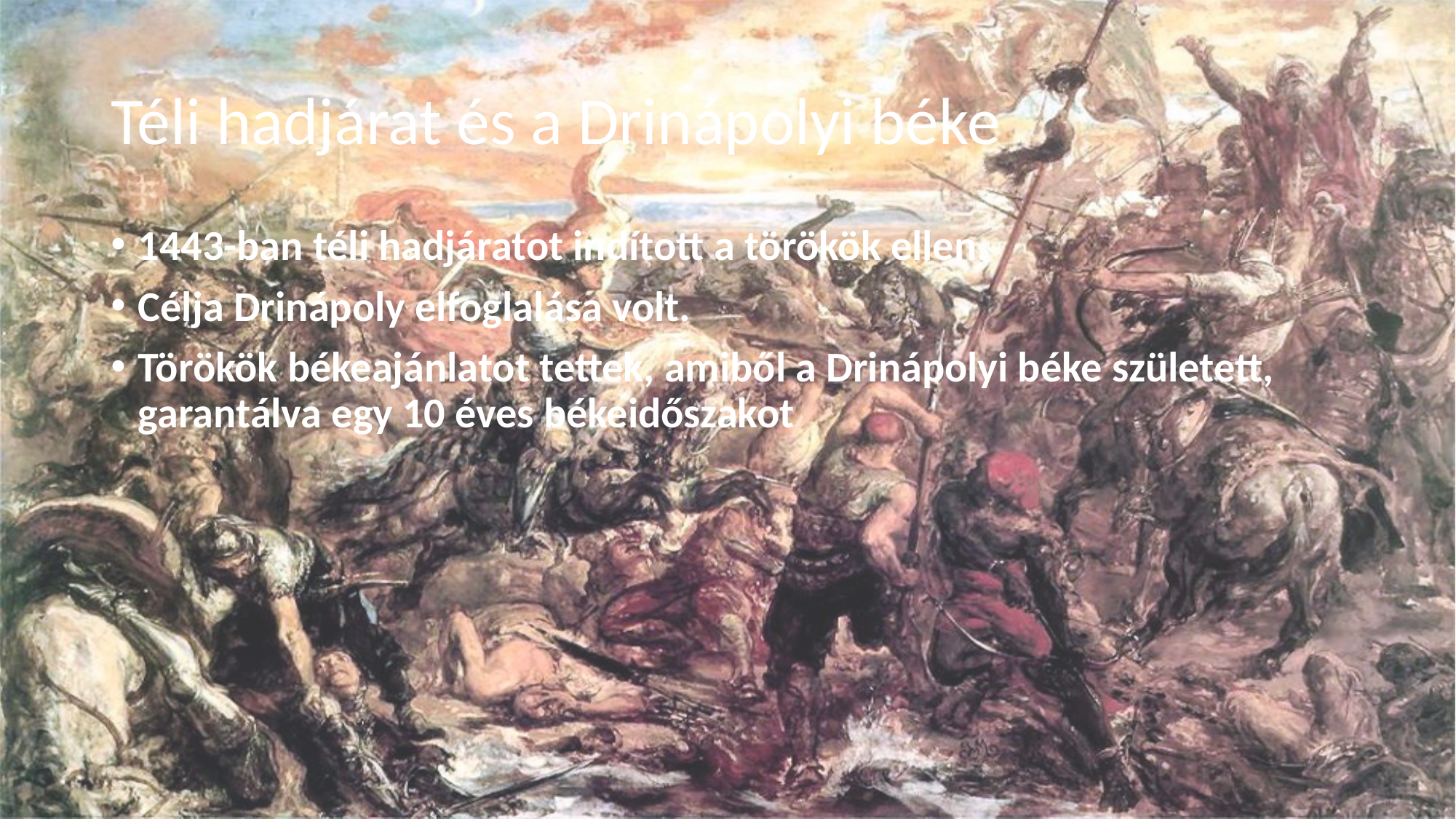

# Téli hadjárat és a Drinápolyi béke
1443-ban téli hadjáratot indított a törökök ellen.
Célja Drinápoly elfoglalása volt.
Törökök békeajánlatot tettek, amiből a Drinápolyi béke született, garantálva egy 10 éves békeidőszakot